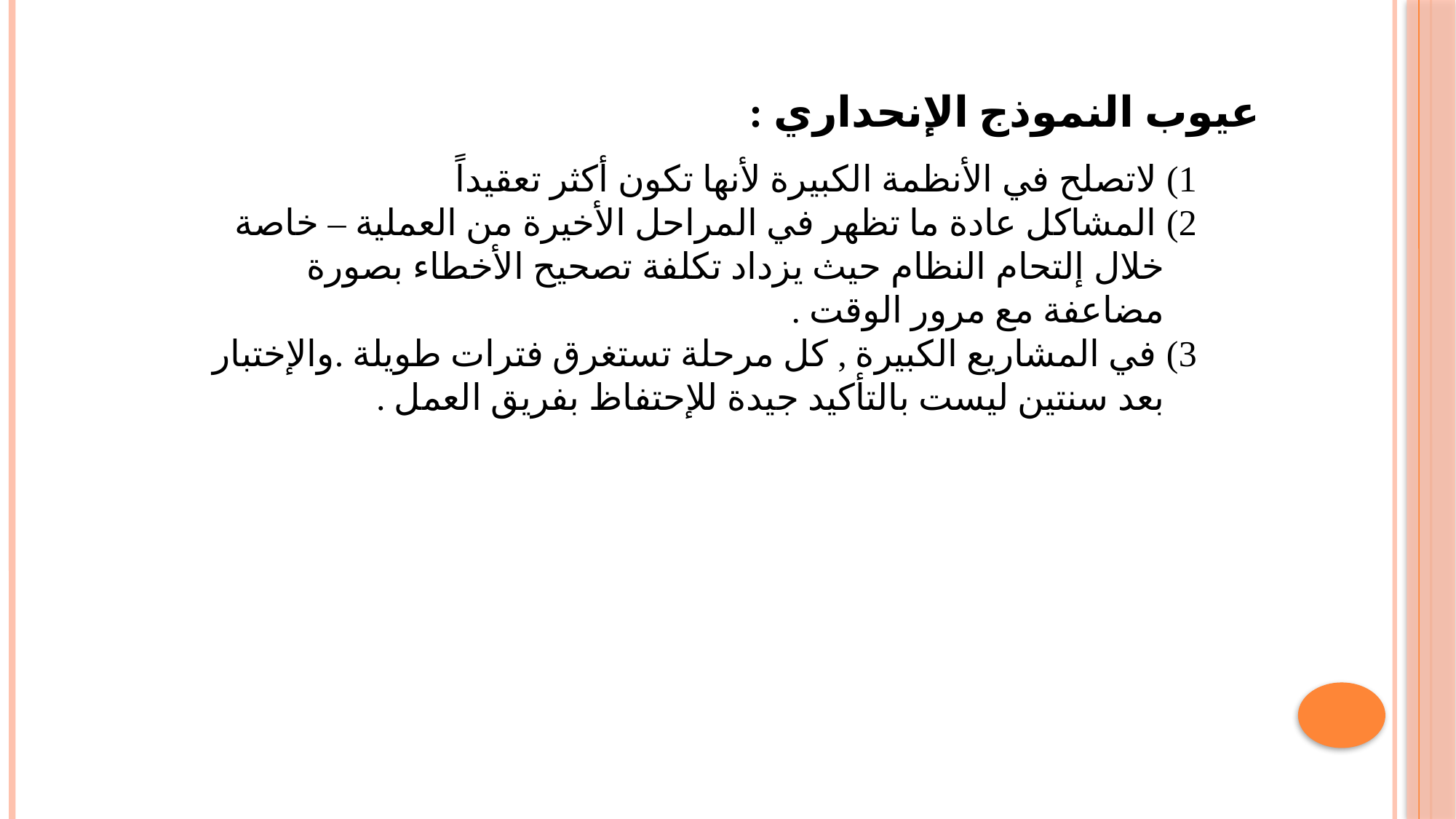

عيوب النموذج الإنحداري :
1) لاتصلح في الأنظمة الكبيرة لأنها تكون أكثر تعقيداً
2) المشاكل عادة ما تظهر في المراحل الأخيرة من العملية – خاصة خلال إلتحام النظام حيث يزداد تكلفة تصحيح الأخطاء بصورة مضاعفة مع مرور الوقت .
3) في المشاريع الكبيرة , كل مرحلة تستغرق فترات طويلة .والإختبار بعد سنتين ليست بالتأكيد جيدة للإحتفاظ بفريق العمل .